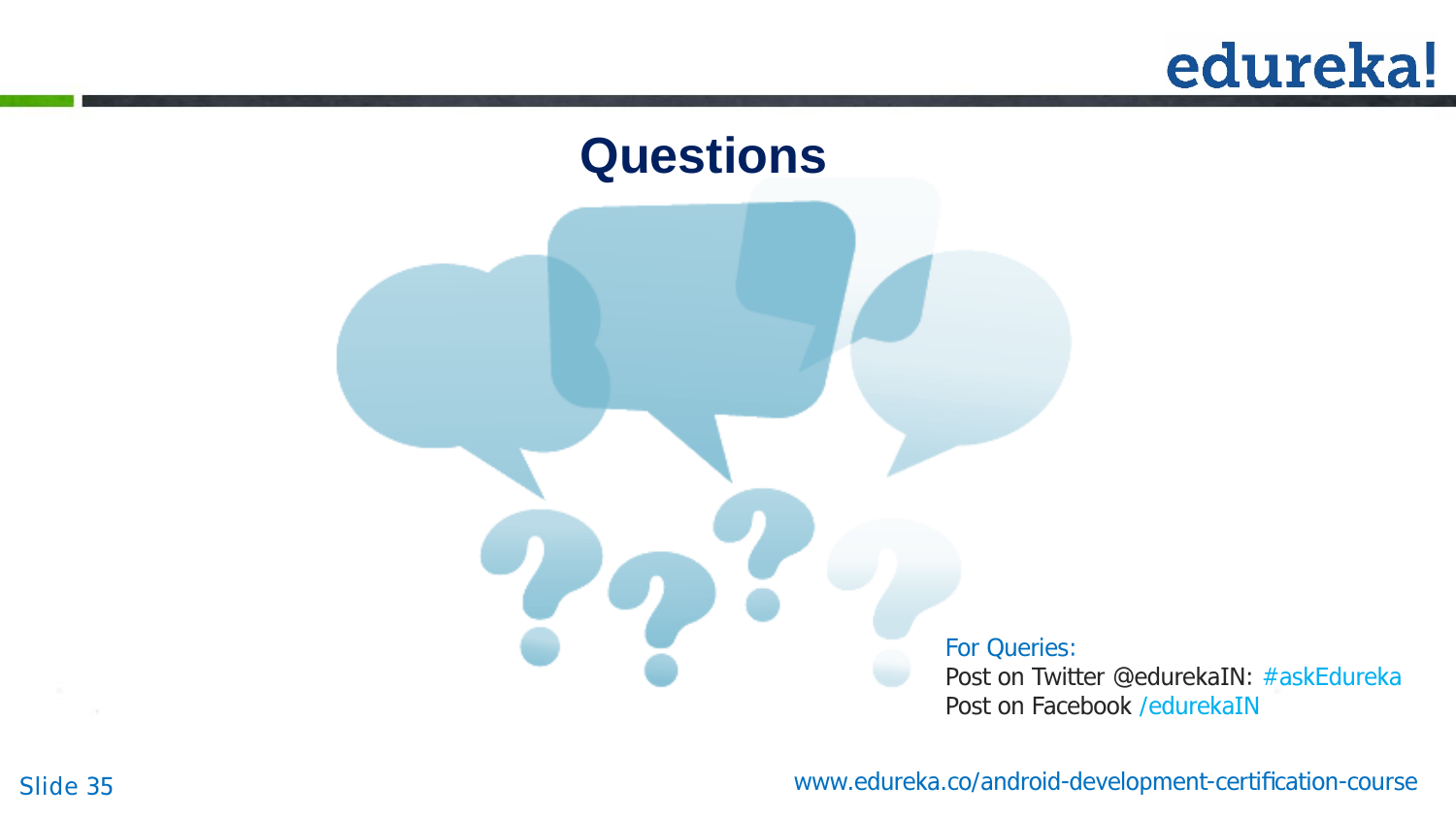

For Queries:
Post on Twitter @edurekaIN: #askEdureka
Post on Facebook /edurekaIN